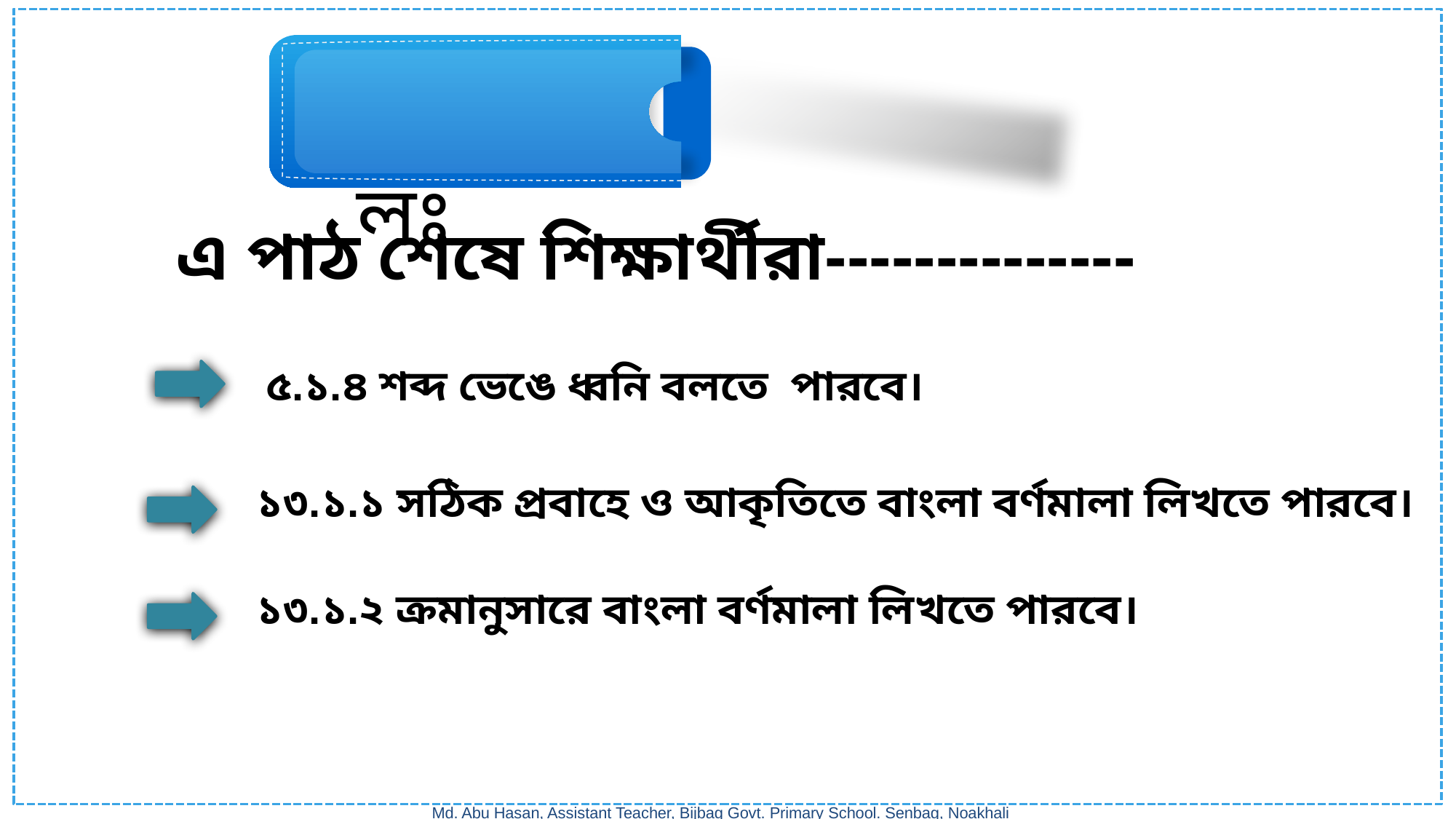

শিখনফলঃ

এ পাঠ শেষে শিক্ষার্থীরা--------------
৫.১.৪ শব্দ ভেঙে ধ্বনি বলতে  পারবে।

১৩.১.১ সঠিক প্রবাহে ও আকৃতিতে বাংলা বর্ণমালা লিখতে পারবে।

১৩.১.২ ক্রমানুসারে বাংলা বর্ণমালা লিখতে পারবে।